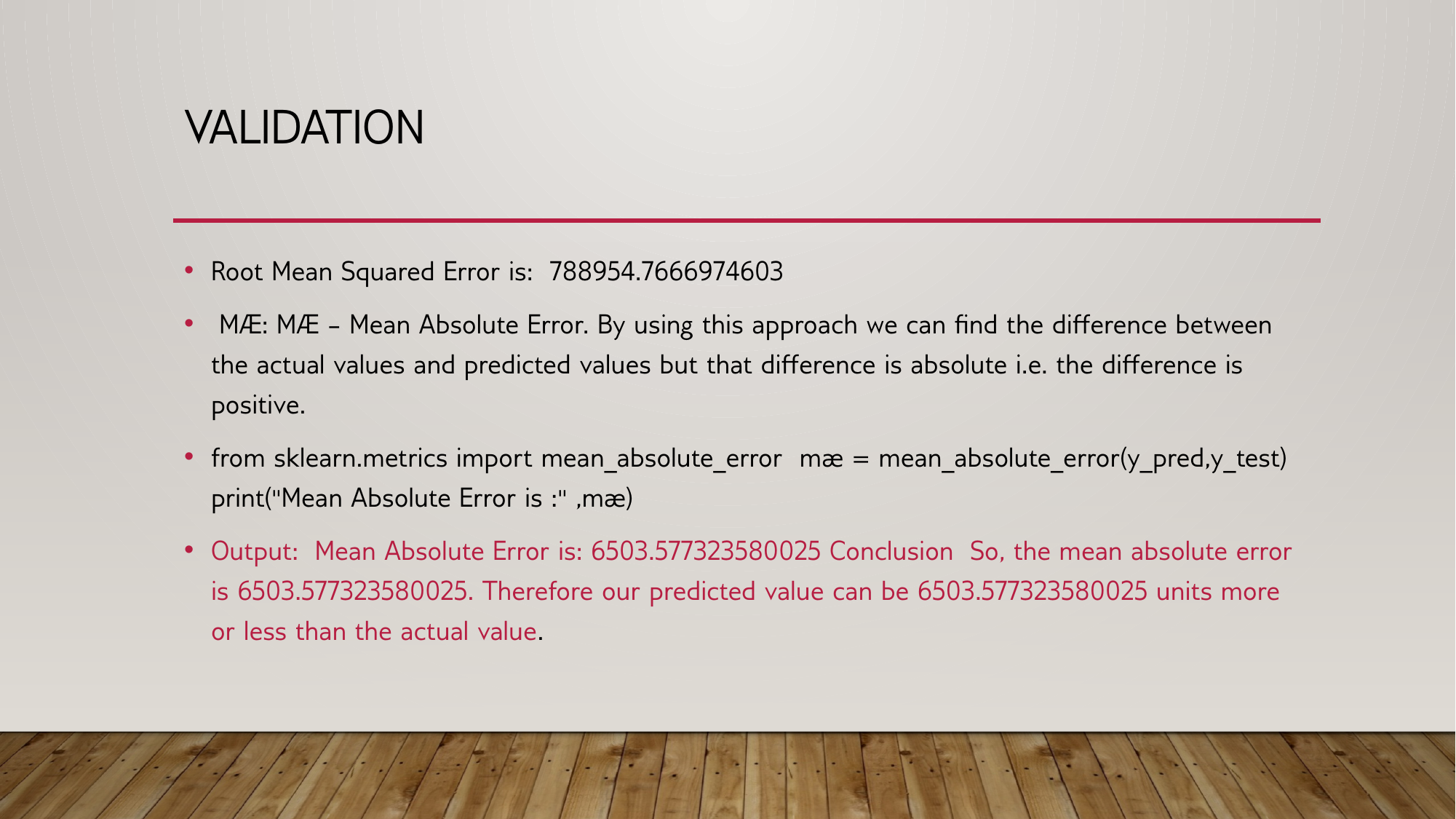

# Validation
Root Mean Squared Error is:  788954.7666974603
 MAE: MAE – Mean Absolute Error. By using this approach we can find the difference between the actual values and predicted values but that difference is absolute i.e. the difference is positive.
from sklearn.metrics import mean_absolute_error  mae = mean_absolute_error(y_pred,y_test) print("Mean Absolute Error is :" ,mae)
Output:  Mean Absolute Error is: 6503.577323580025 Conclusion  So, the mean absolute error is 6503.577323580025. Therefore our predicted value can be 6503.577323580025 units more or less than the actual value.